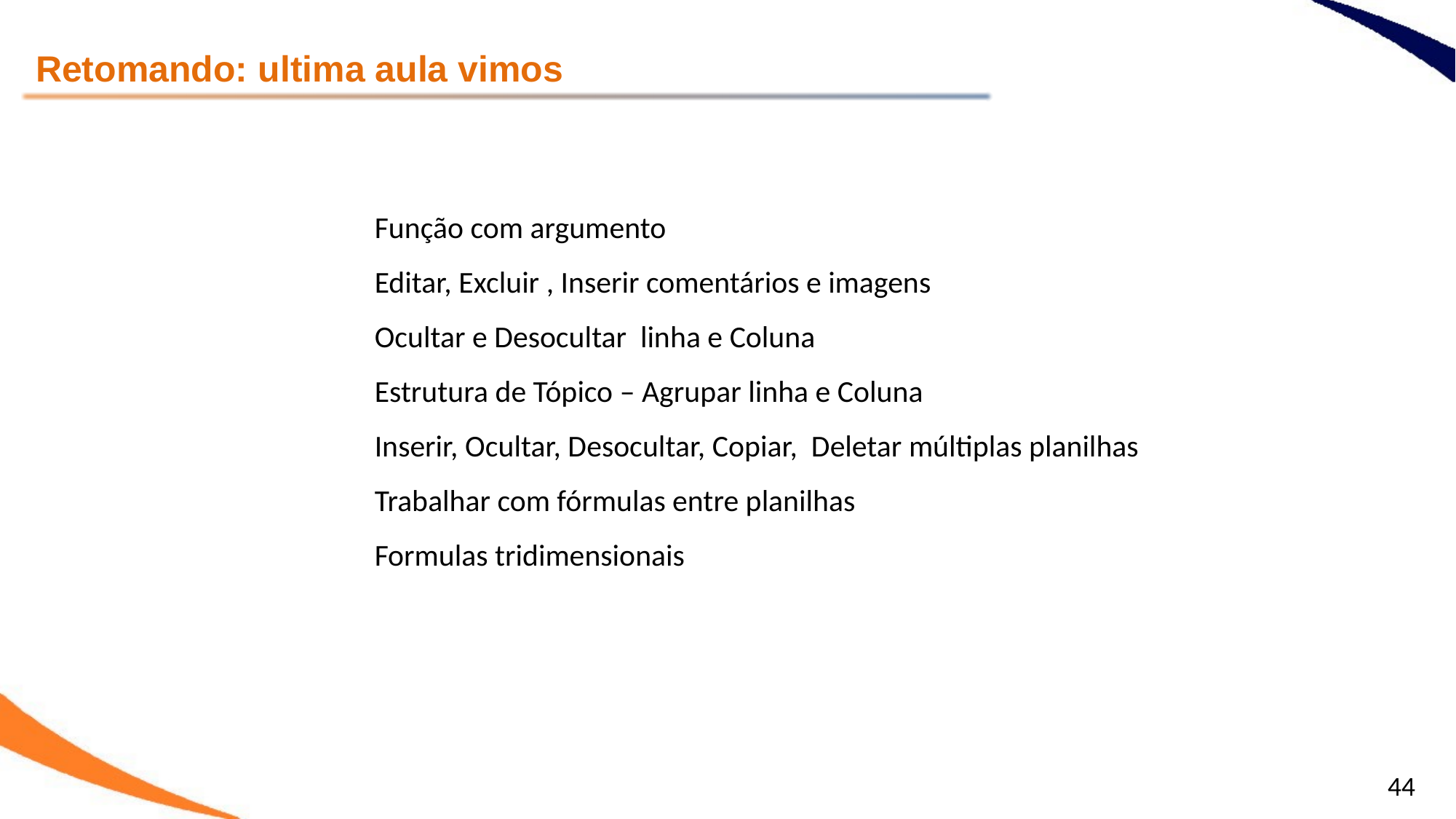

Retomando: ultima aula vimos

Função com argumento
Editar, Excluir , Inserir comentários e imagens
Ocultar e Desocultar  linha e Coluna
Estrutura de Tópico – Agrupar linha e Coluna
Inserir, Ocultar, Desocultar, Copiar,  Deletar múltiplas planilhas
Trabalhar com fórmulas entre planilhas
Formulas tridimensionais